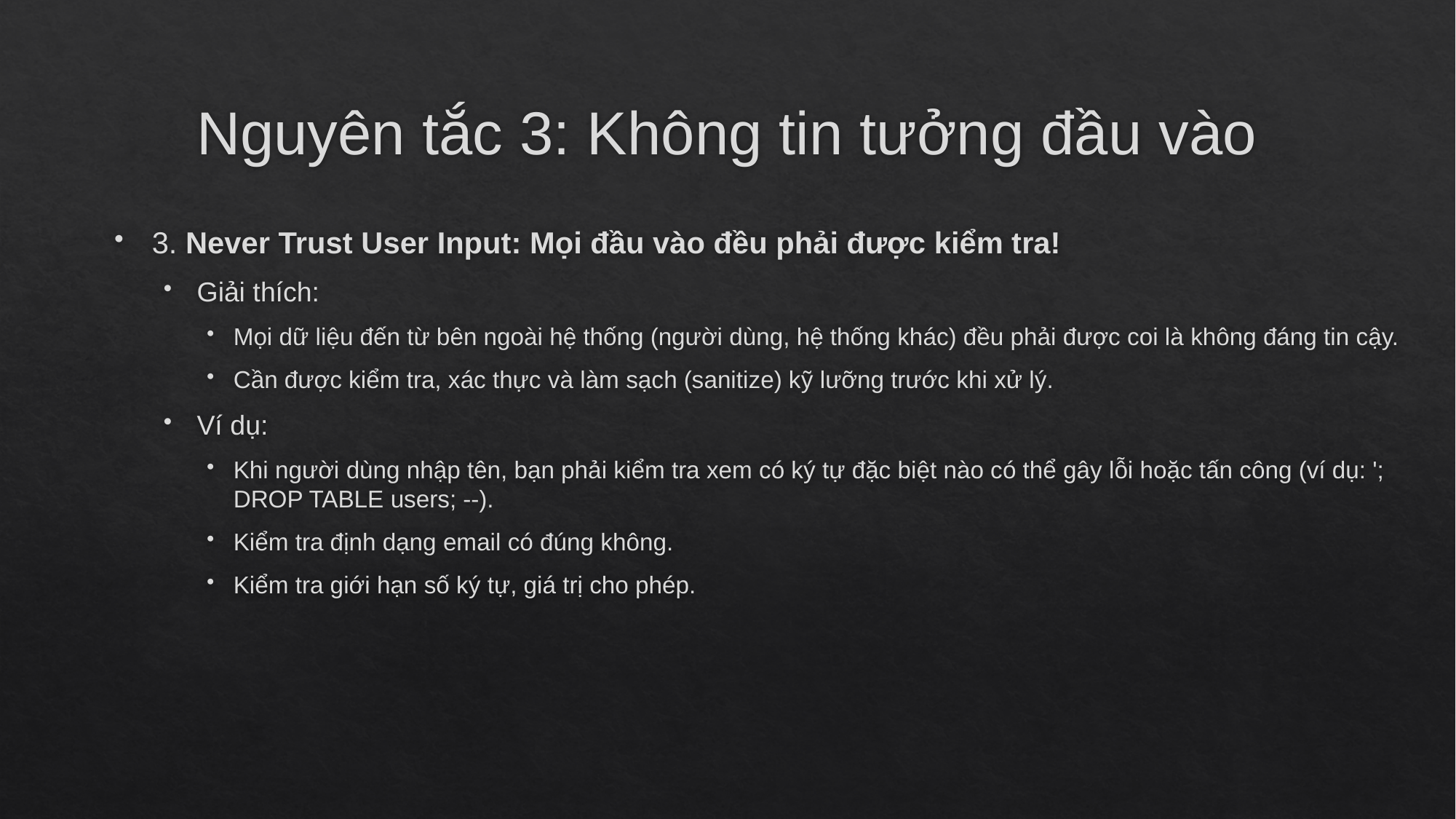

# Nguyên tắc 3: Không tin tưởng đầu vào
3. Never Trust User Input: Mọi đầu vào đều phải được kiểm tra!
Giải thích:
Mọi dữ liệu đến từ bên ngoài hệ thống (người dùng, hệ thống khác) đều phải được coi là không đáng tin cậy.
Cần được kiểm tra, xác thực và làm sạch (sanitize) kỹ lưỡng trước khi xử lý.
Ví dụ:
Khi người dùng nhập tên, bạn phải kiểm tra xem có ký tự đặc biệt nào có thể gây lỗi hoặc tấn công (ví dụ: '; DROP TABLE users; --).
Kiểm tra định dạng email có đúng không.
Kiểm tra giới hạn số ký tự, giá trị cho phép.